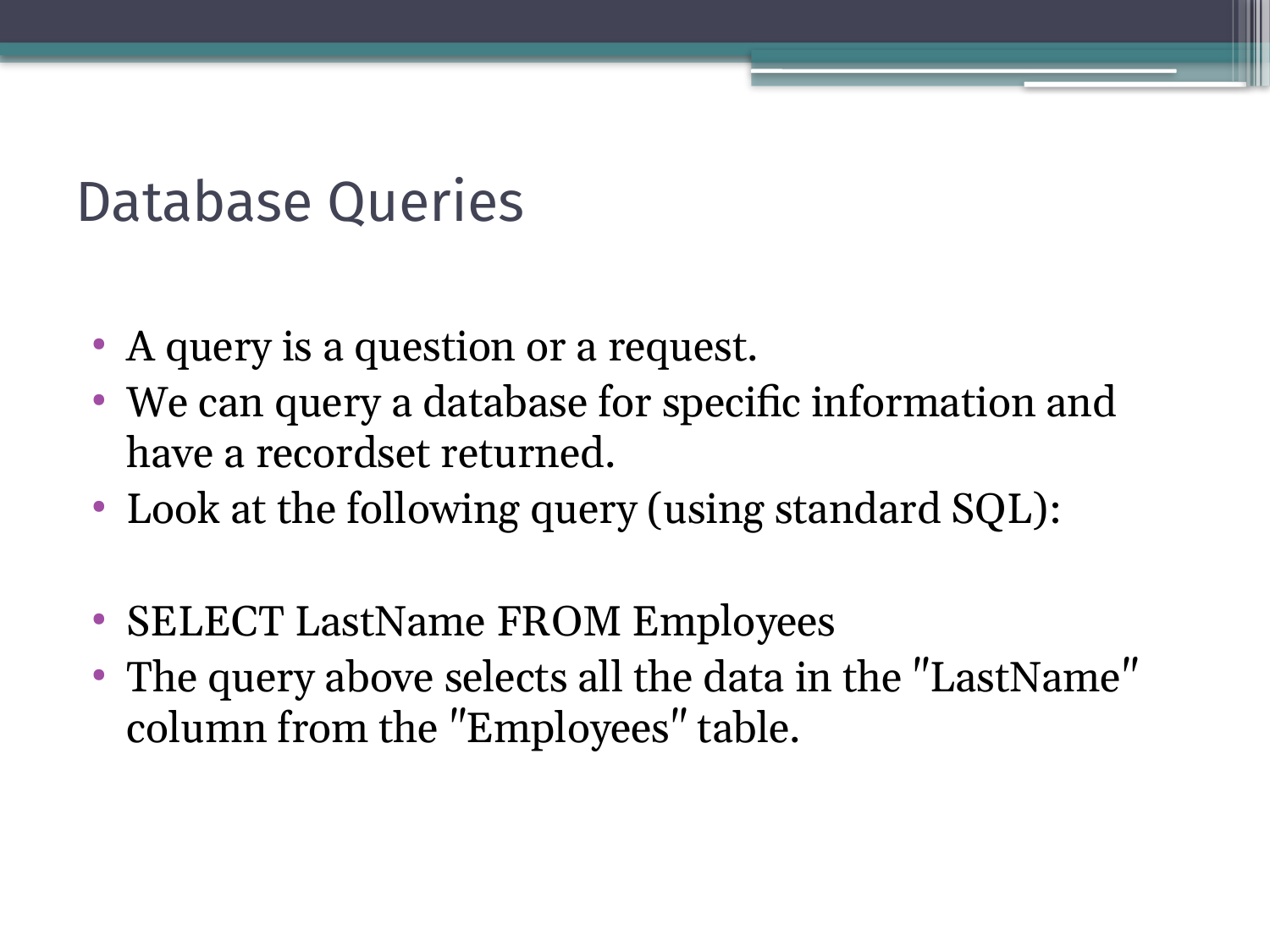

# Database Queries
A query is a question or a request.
We can query a database for specific information and have a recordset returned.
Look at the following query (using standard SQL):

SELECT LastName FROM Employees
The query above selects all the data in the "LastName" column from the "Employees" table.